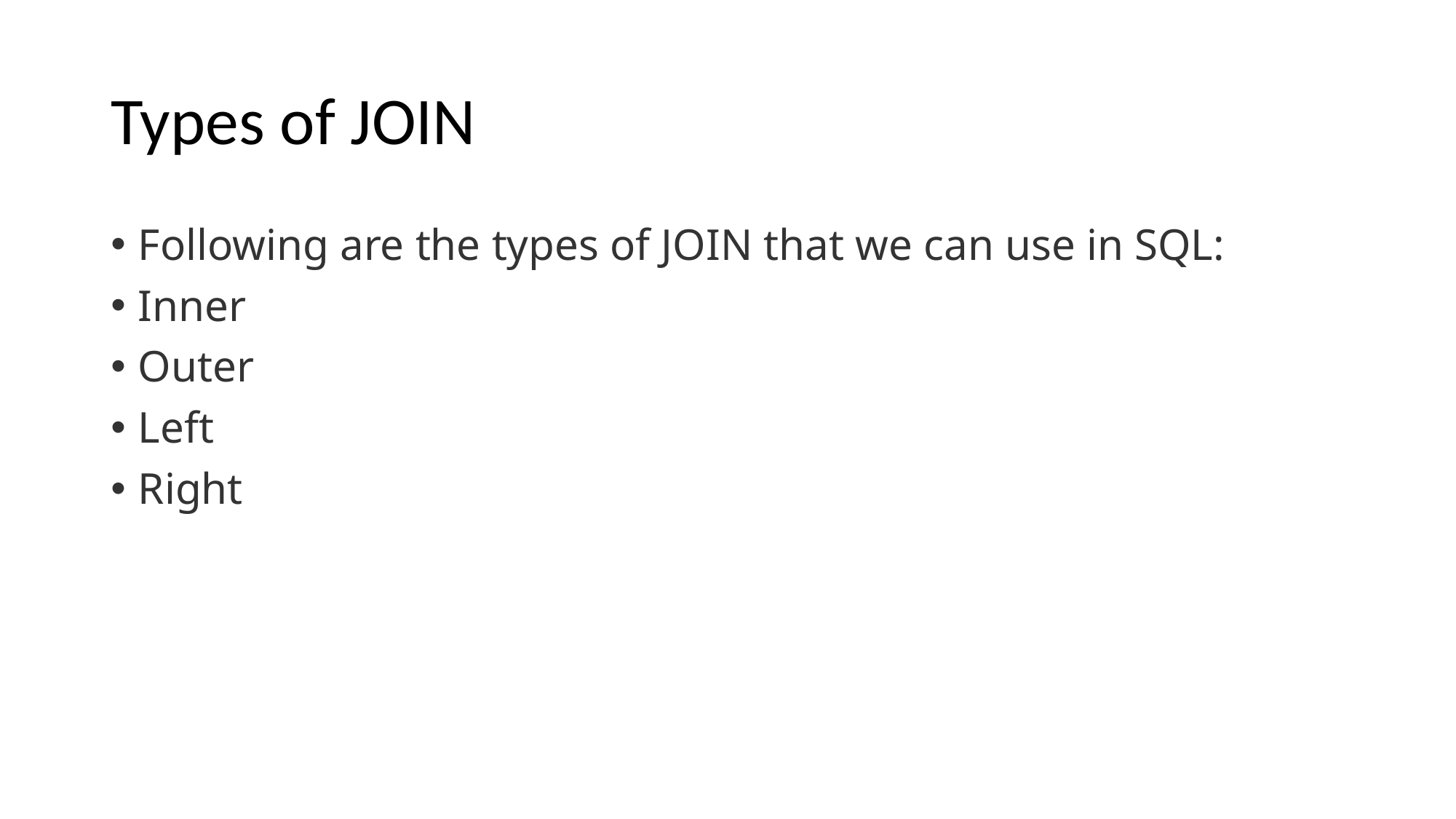

# Types of JOIN
Following are the types of JOIN that we can use in SQL:
Inner
Outer
Left
Right